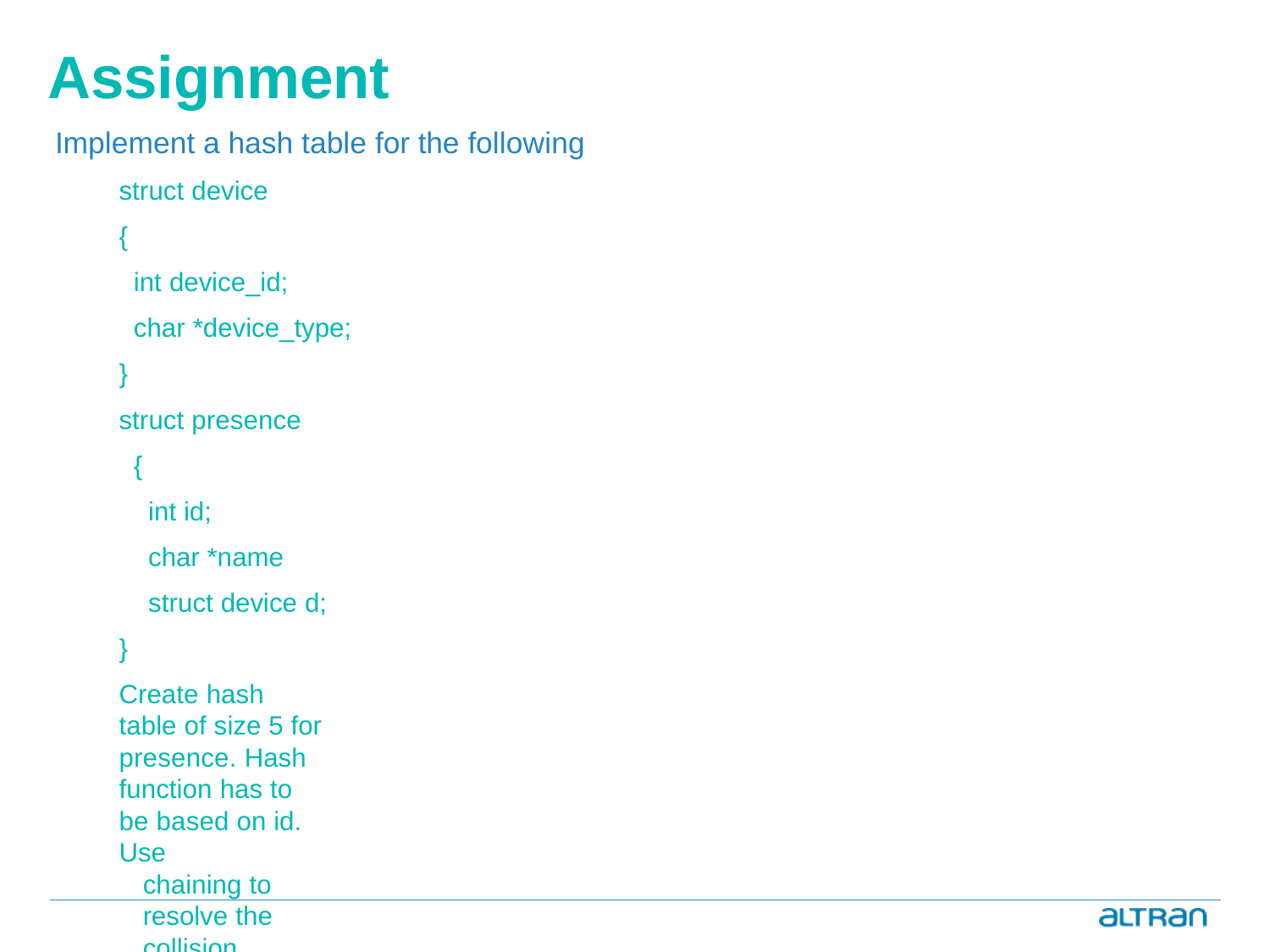

# Assignment
Implement a hash table for the following
struct device
{
int device_id;
char *device_type;
}
struct presence
{
int id;
char *name  struct device d;
}
Create hash table of size 5 for presence. Hash function has to be based on id. Use
chaining to resolve the collision.
NOTE : See the demo code (in socodery)